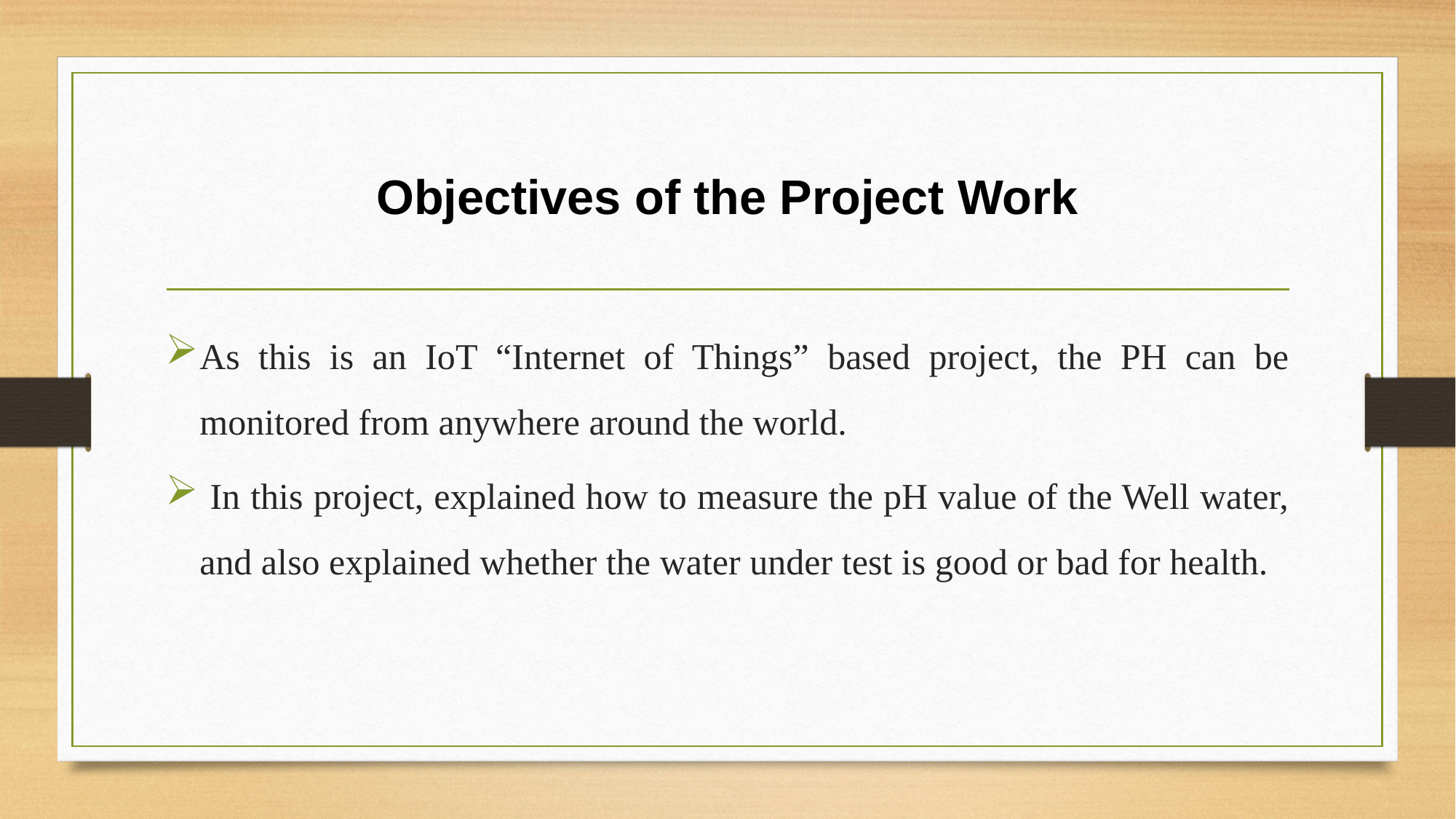

# Objectives of the Project Work
As this is an IoT “Internet of Things” based project, the PH can be monitored from anywhere around the world.
 In this project, explained how to measure the pH value of the Well water, and also explained whether the water under test is good or bad for health.